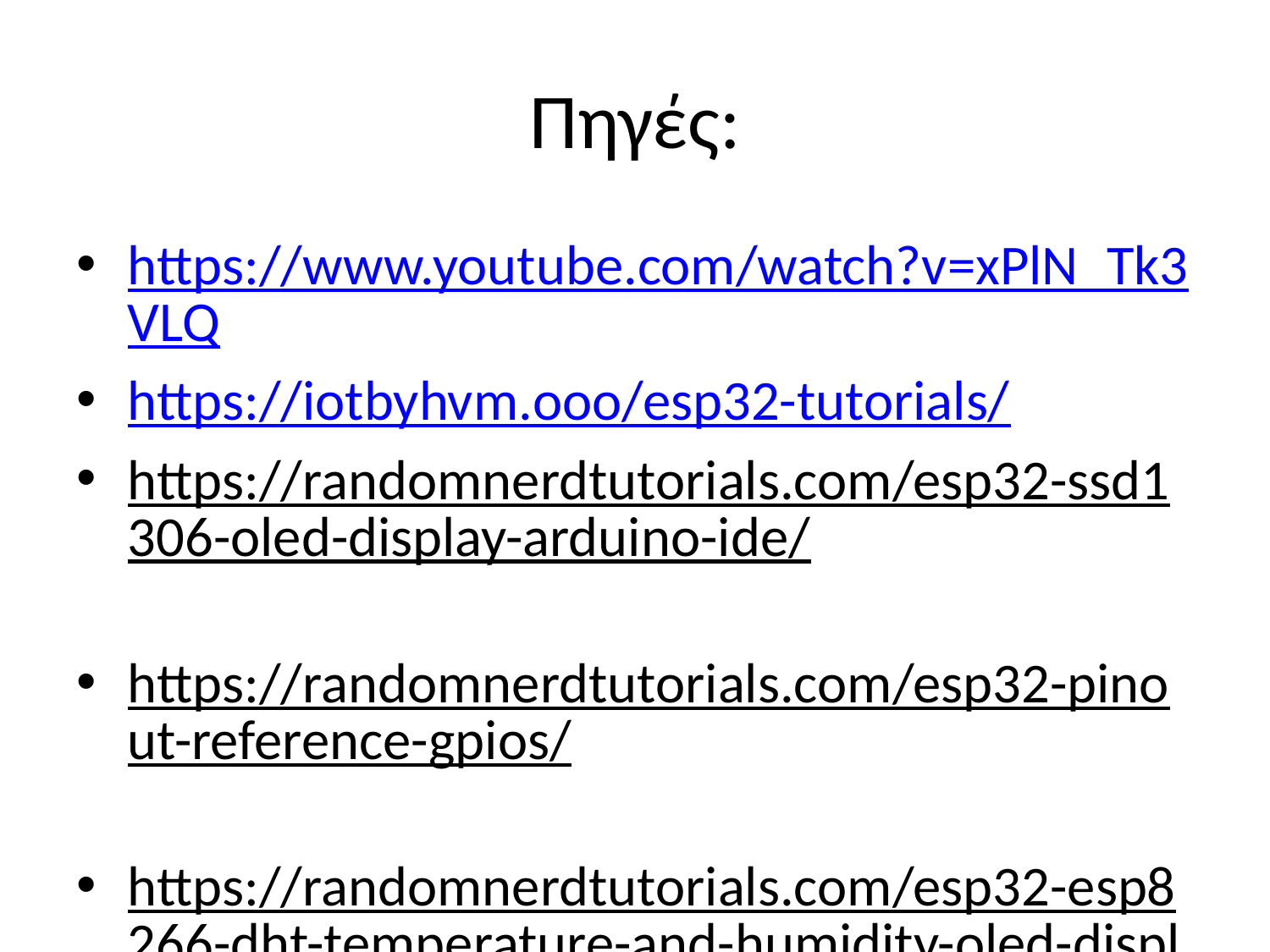

# Πηγές:
https://www.youtube.com/watch?v=xPlN_Tk3VLQ
https://iotbyhvm.ooo/esp32-tutorials/
https://randomnerdtutorials.com/esp32-ssd1306-oled-display-arduino-ide/
https://randomnerdtutorials.com/esp32-pinout-reference-gpios/
https://randomnerdtutorials.com/esp32-esp8266-dht-temperature-and-humidity-oled-display/